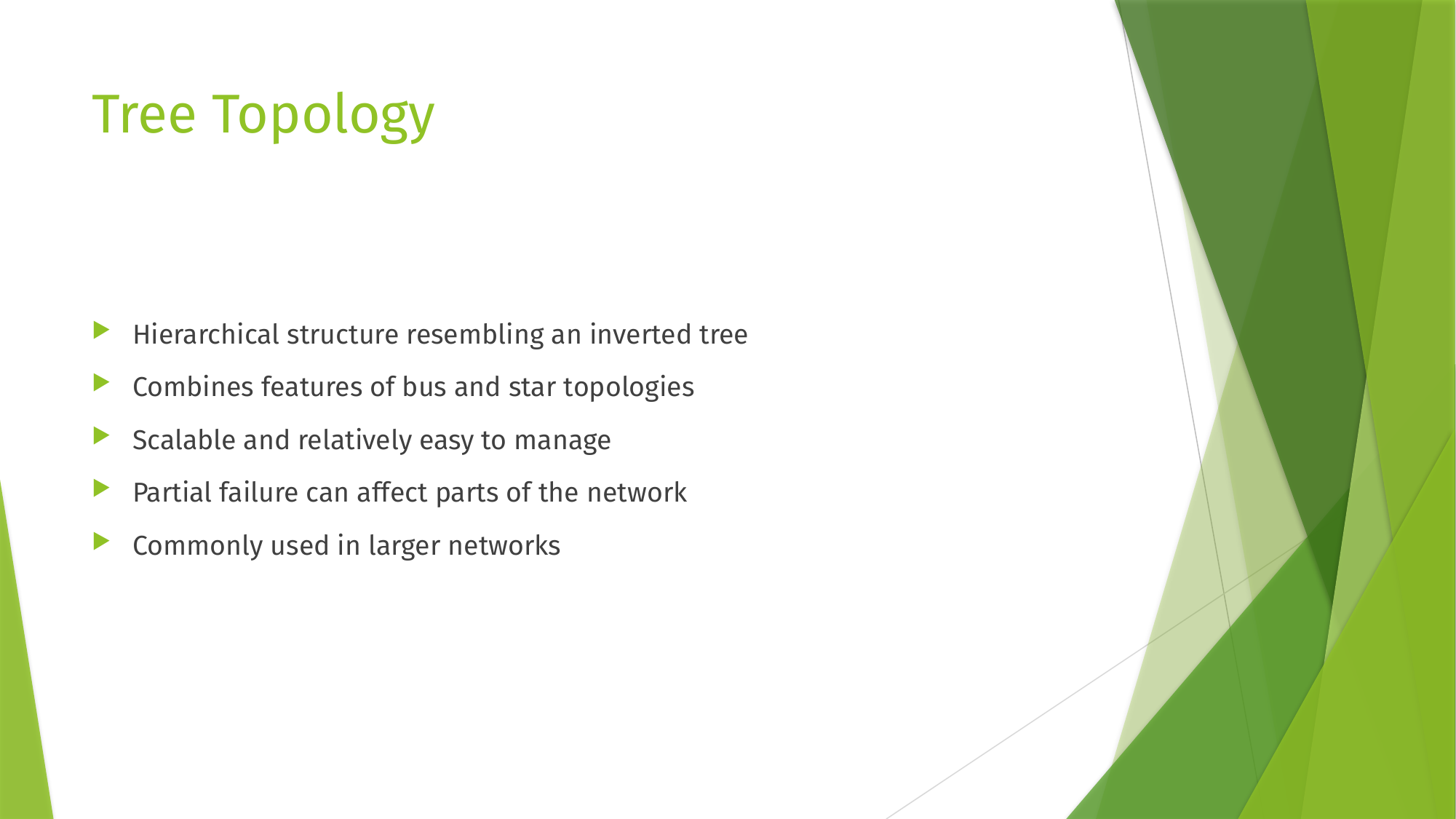

# Tree Topology

Hierarchical structure resembling an inverted tree
Combines features of bus and star topologies
Scalable and relatively easy to manage
Partial failure can affect parts of the network
Commonly used in larger networks